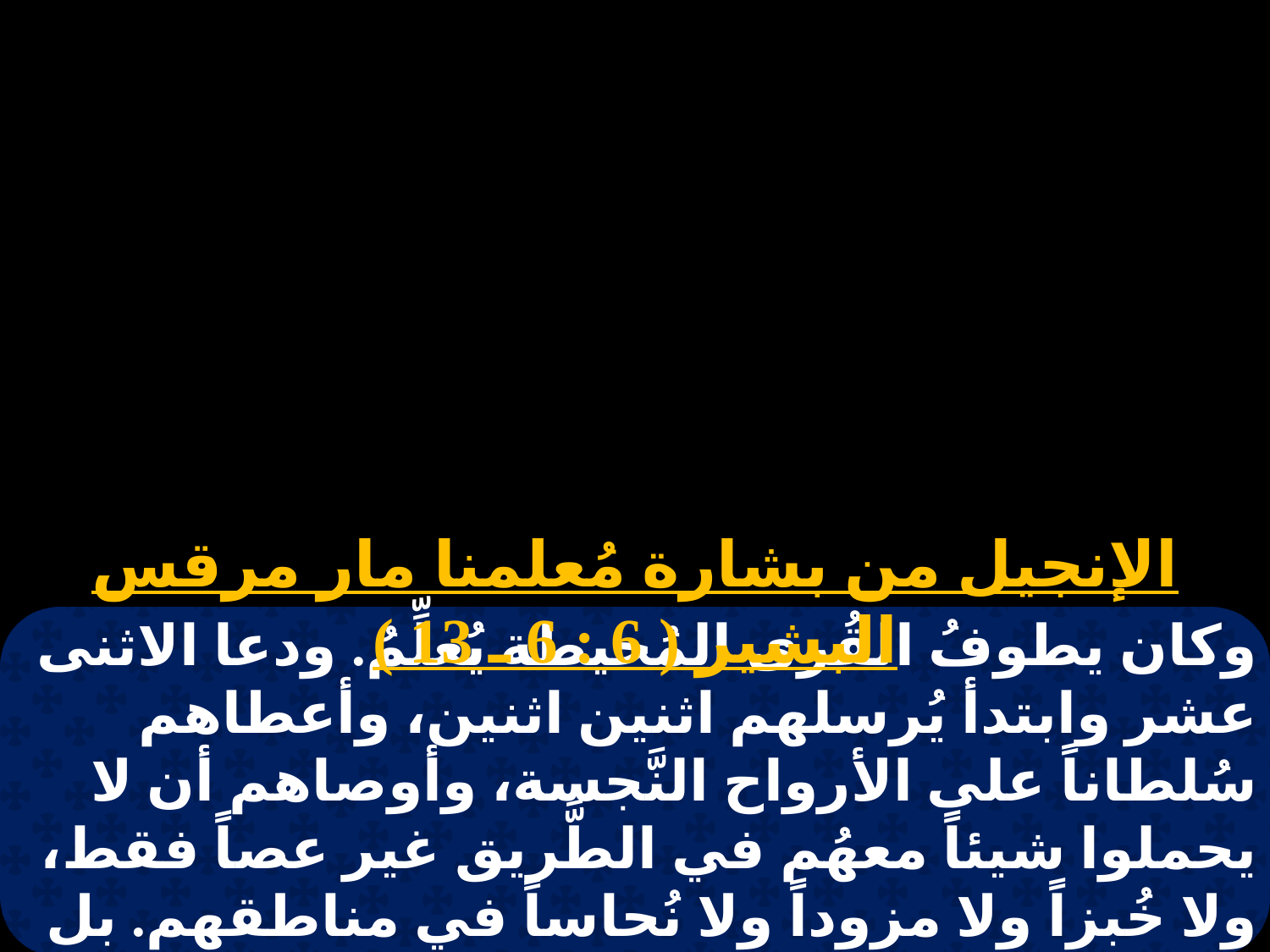

الإنجيل من بشارة مُعلمنا مار مرقس البشير ( 6 : 6 ـ 13 )
وكان يطوفُ القُرى المُحيطة يُعلِّمُ. ودعا الاثنى عشر وابتدأ يُرسلهم اثنين اثنين، وأعطاهم سُلطاناً على الأرواح النَّجسة، وأوصاهم أن لا يحملوا شيئاً معهُم في الطَّريق غير عصاً فقط، ولا خُبزاً ولا مزوداً ولا نُحاساً في مناطقهم. بل يكونوا مشدودين بنعالٍ، ولا يلبسوا ثوبين. وقال لهم: " حيثما دخلتُم بيتاً فأقيموا فيه حتَّى تخرجوا من هناك.